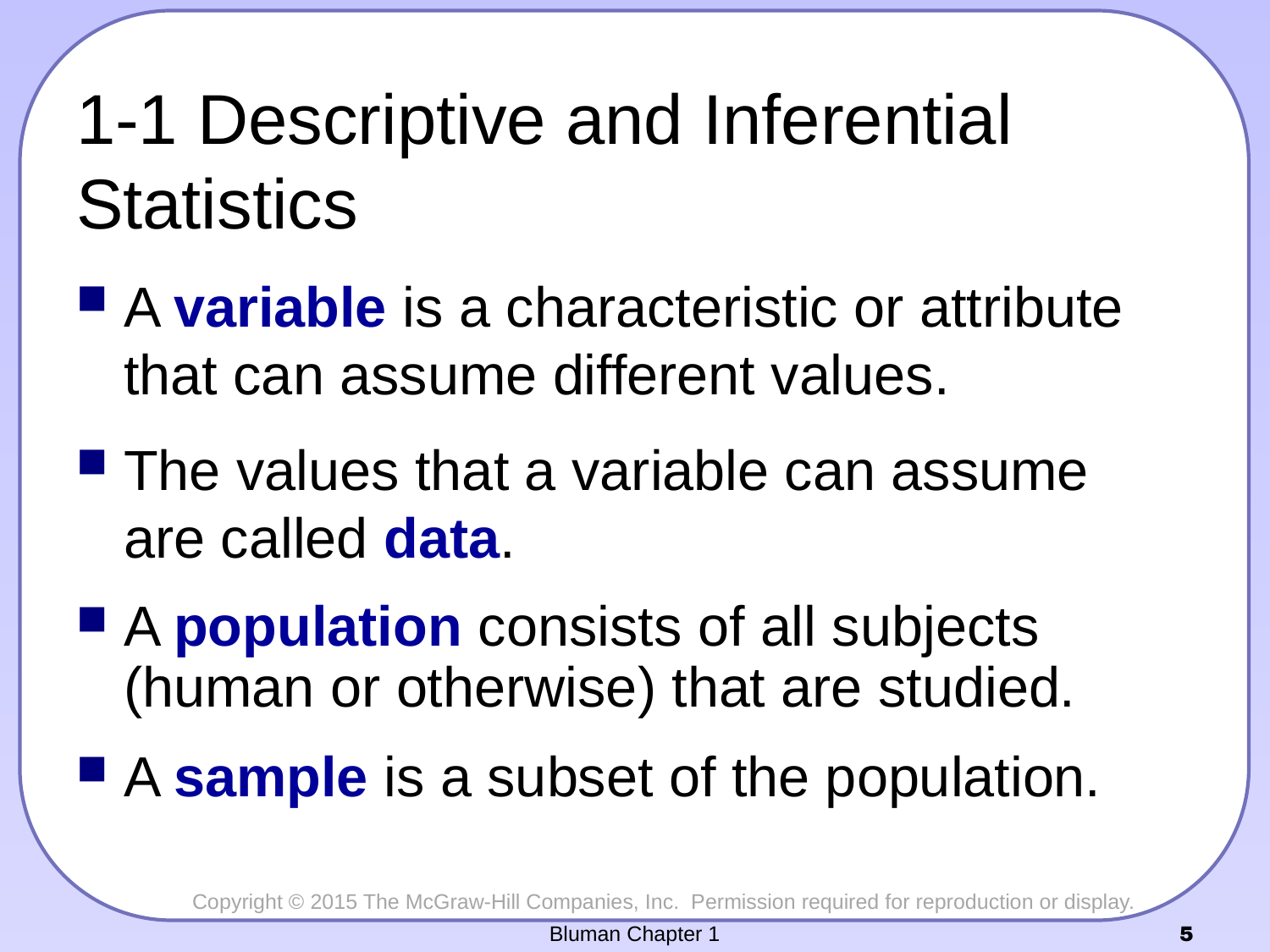

# 1-1 Descriptive and Inferential Statistics
A variable is a characteristic or attribute that can assume different values.
The values that a variable can assume are called data.
A population consists of all subjects (human or otherwise) that are studied.
A sample is a subset of the population.
Bluman Chapter 1
5